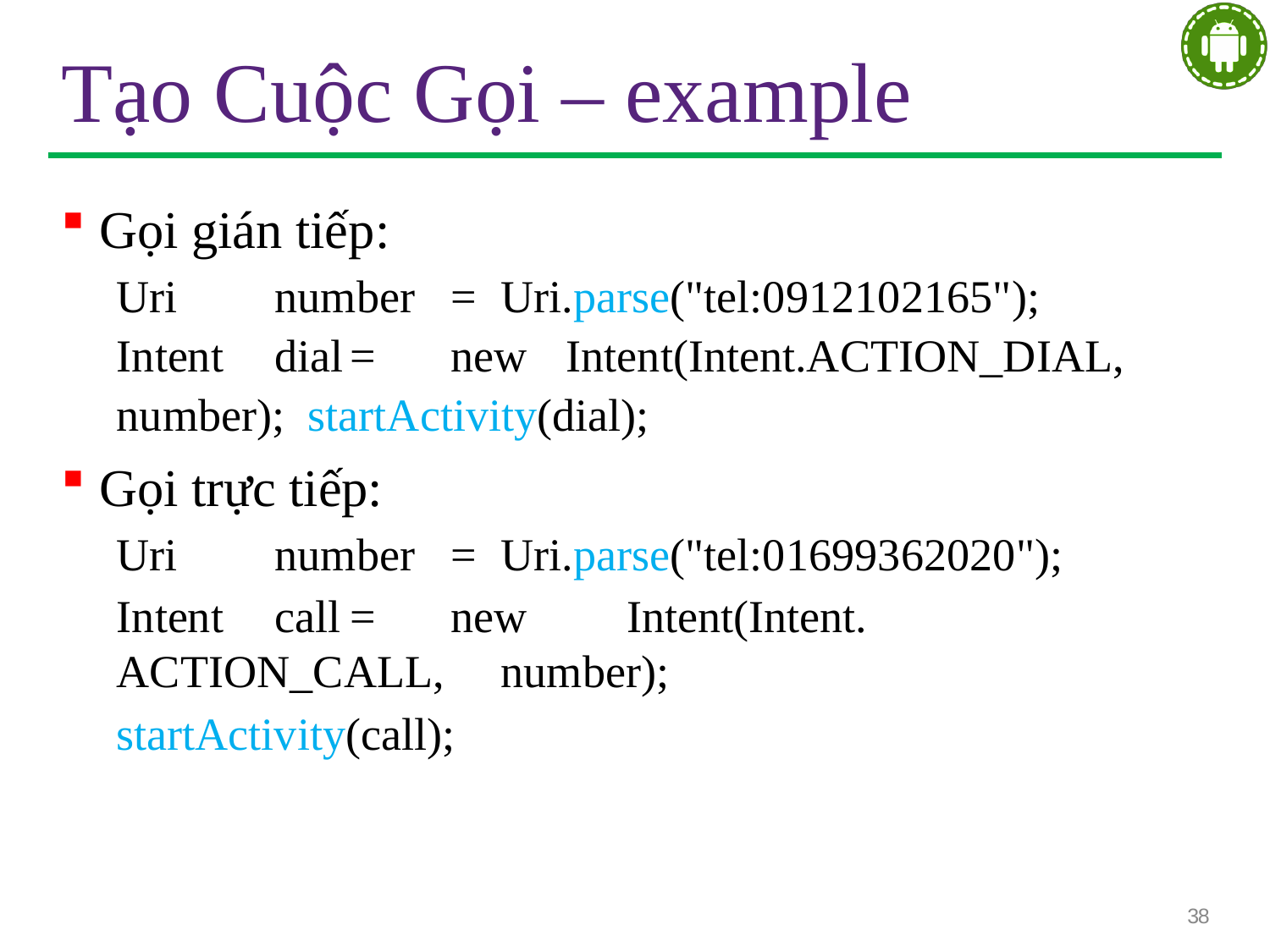

# Tạo Cuộc Gọi – example
Gọi gián tiếp:
Uri	number	=	Uri.parse("tel:0912102165");  Intent	dial	=	new  Intent(Intent.ACTION_DIAL,	number);  startActivity(dial);
Gọi trực tiếp:
Uri	number	=	Uri.parse("tel:01699362020");  Intent	call	=	new	Intent(Intent.
ACTION_CALL,	number);
startActivity(call);
38